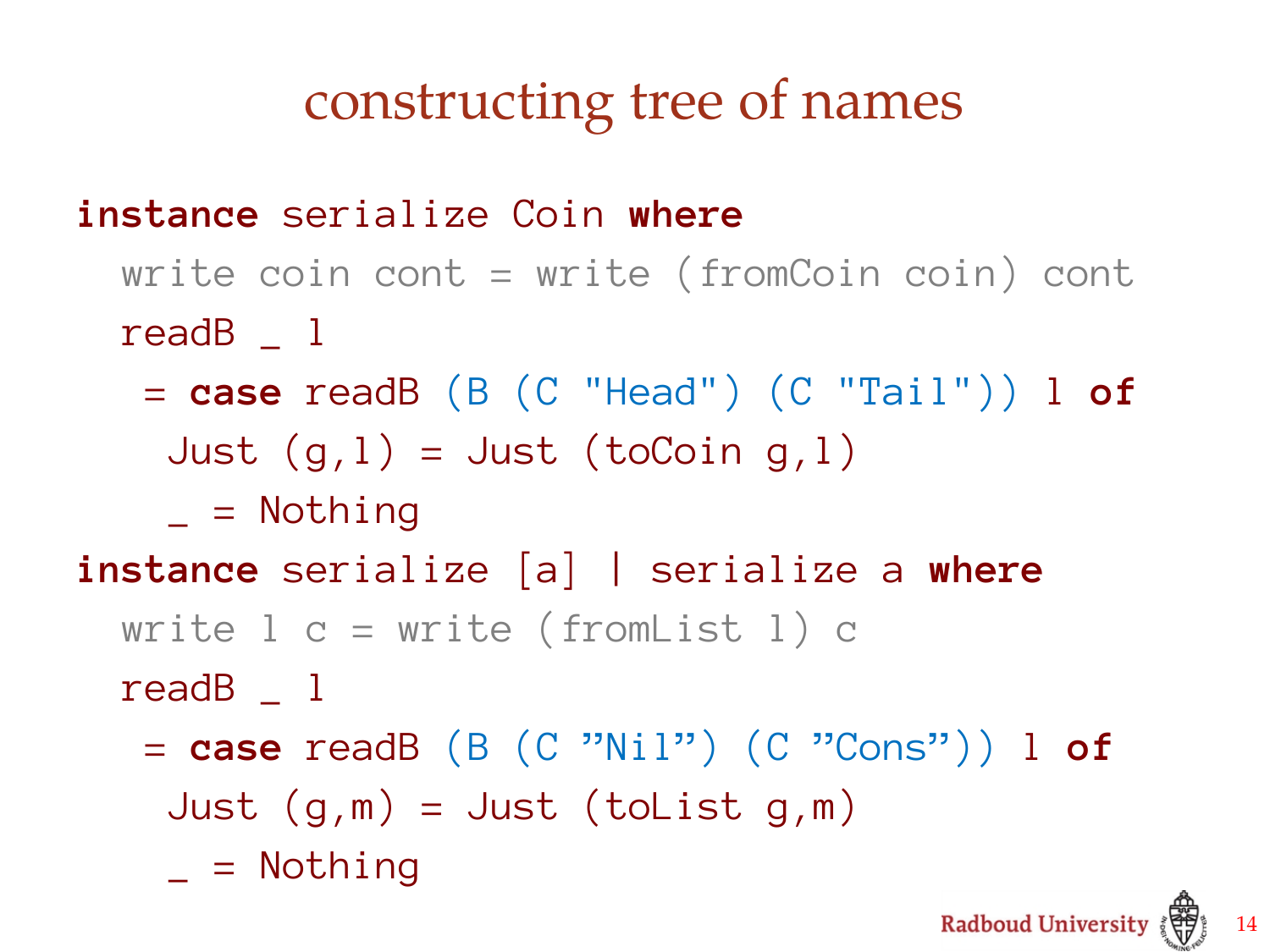

# constructing tree of names
instance serialize Coin where
  write coin cont = write (fromCoin coin) cont
  readB _ l
   = case readB (B (C "Head") (C "Tail")) l of
    Just (g,l) = Just (toCoin g,l)
    _ = Nothing
instance serialize [a] | serialize a where
  write l c = write (fromList l) c
  readB _ l
   = case readB (B (C ”Nil”) (C ”Cons”)) l of
    Just (g,m) = Just (toList g,m)
    _ = Nothing

14